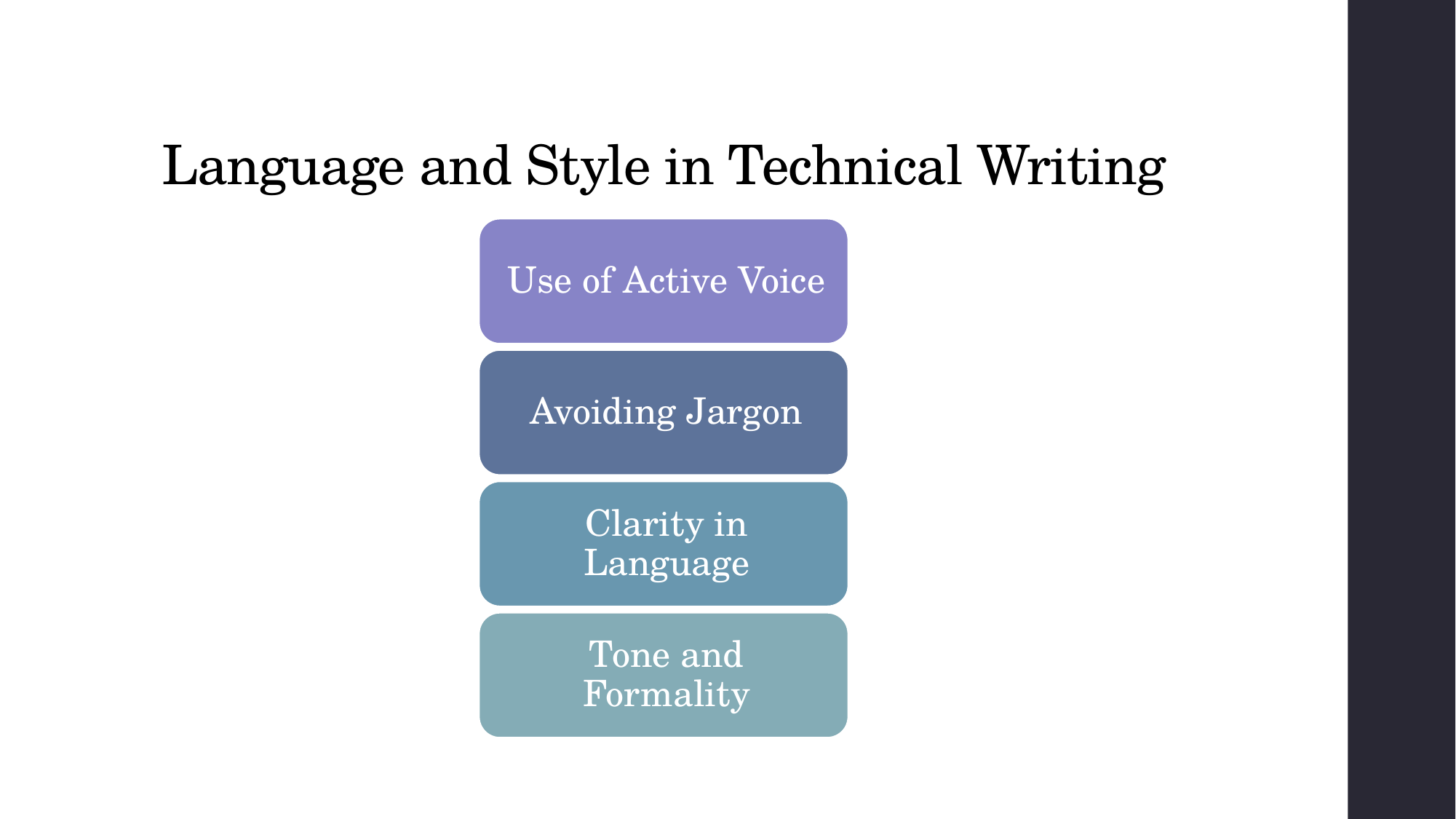

# Language and Style in Technical Writing
Use of Active Voice
Avoiding Jargon
Clarity in Language
Tone and Formality